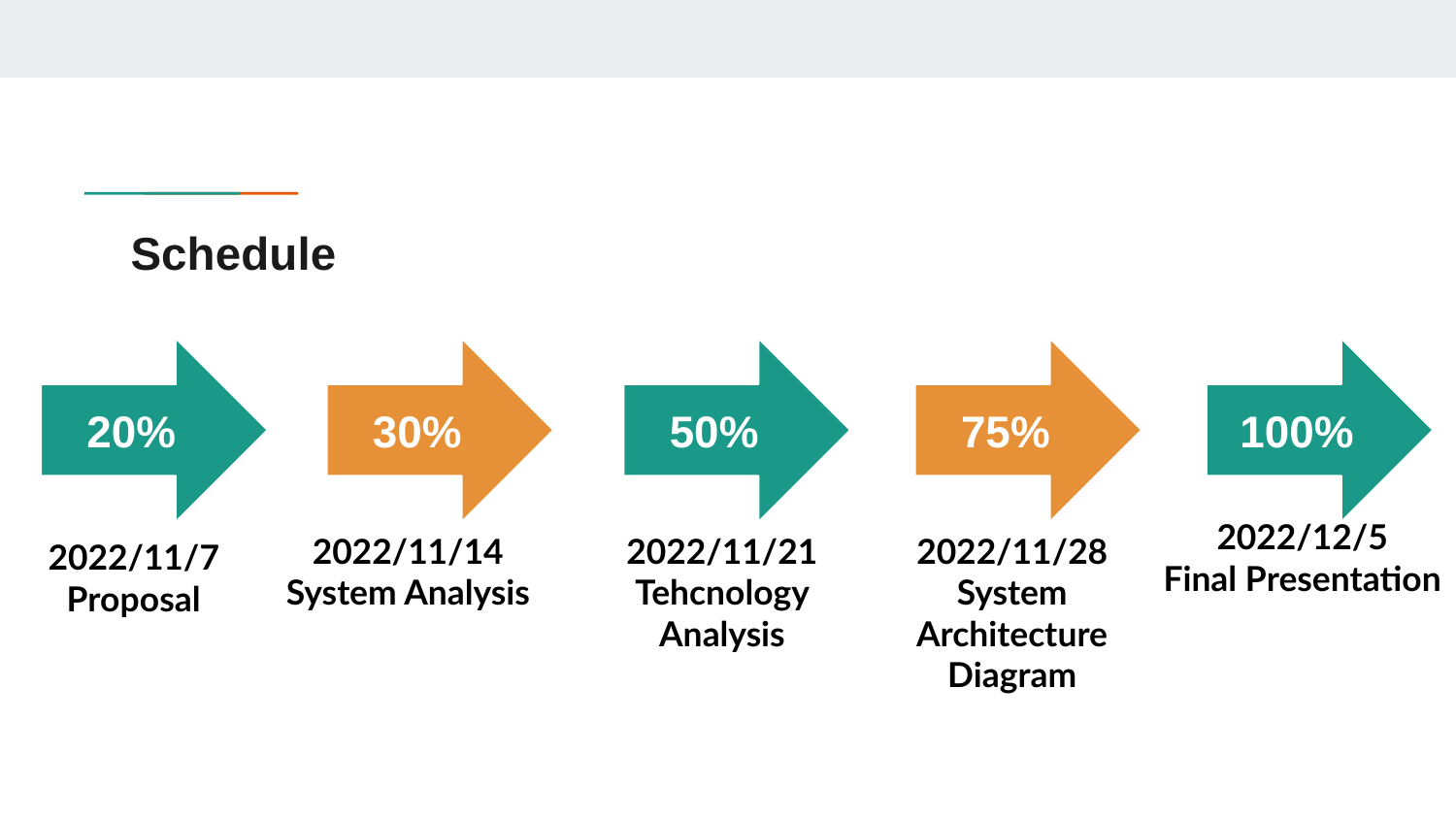

# Schedule
20%
30%
50%
75%
100%
2022/12/5
Final Presentation
2022/11/14
System Analysis
2022/11/21
Tehcnology Analysis

2022/11/28
System
Architecture
Diagram
2022/11/7
Proposal